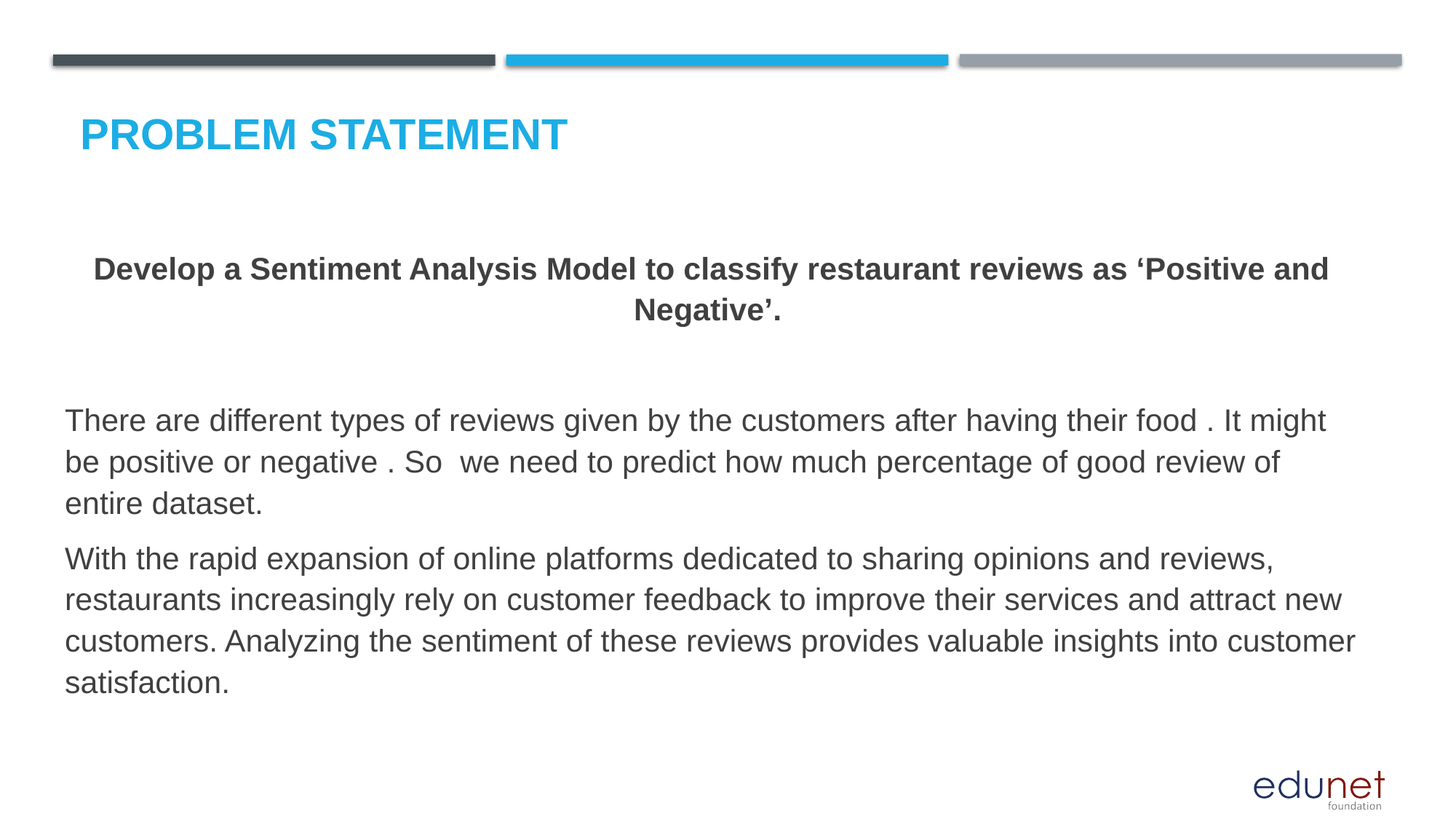

# Problem Statement
Develop a Sentiment Analysis Model to classify restaurant reviews as ‘Positive and Negative’.

There are different types of reviews given by the customers after having their food . It might be positive or negative . So  we need to predict how much percentage of good review of entire dataset.
With the rapid expansion of online platforms dedicated to sharing opinions and reviews, restaurants increasingly rely on customer feedback to improve their services and attract new customers. Analyzing the sentiment of these reviews provides valuable insights into customer satisfaction.